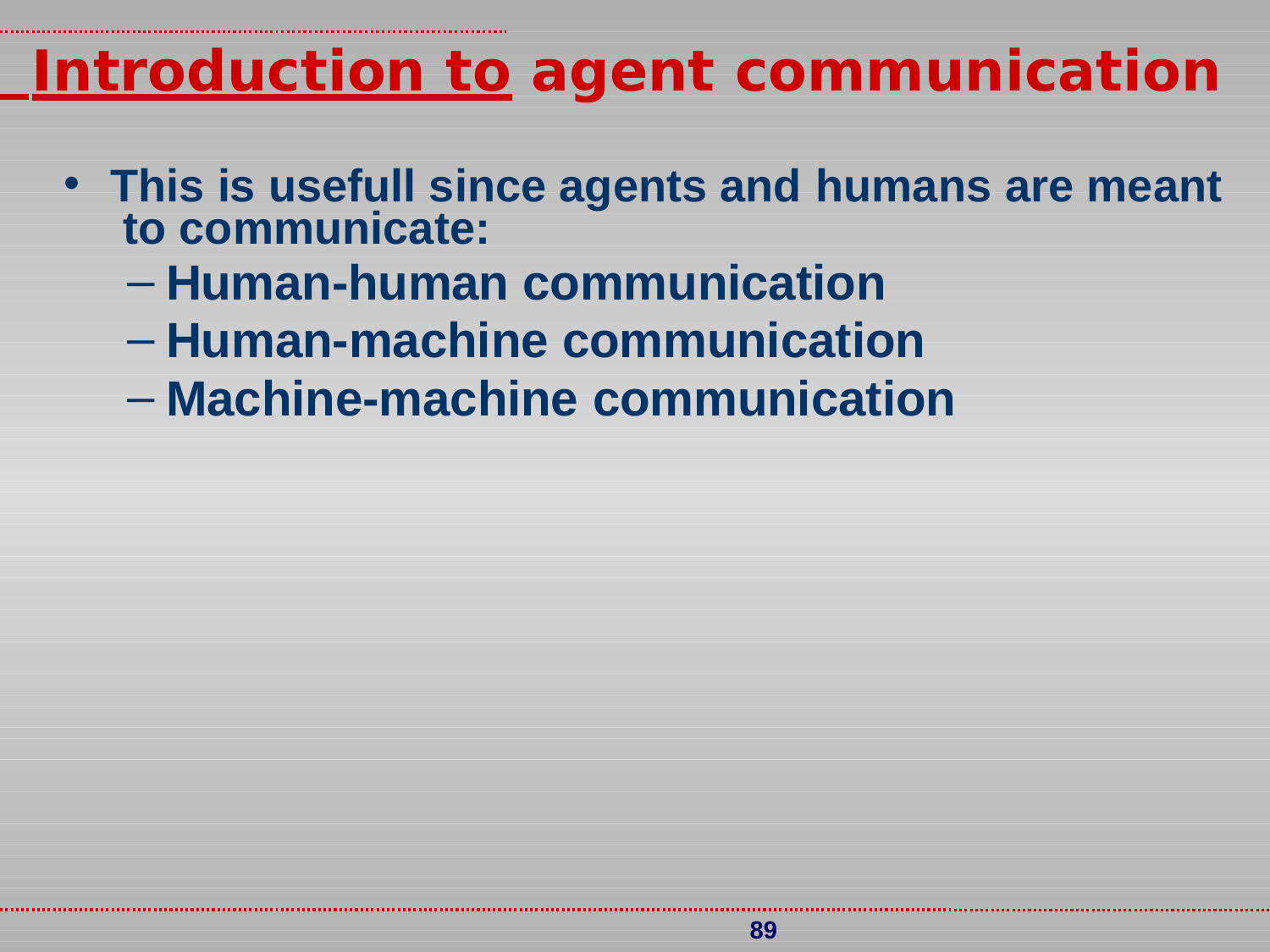

# Introduction to agent communication
This is usefull since agents and humans are meant  to communicate:
Human-human communication
Human-machine communication
Machine-machine communication

89